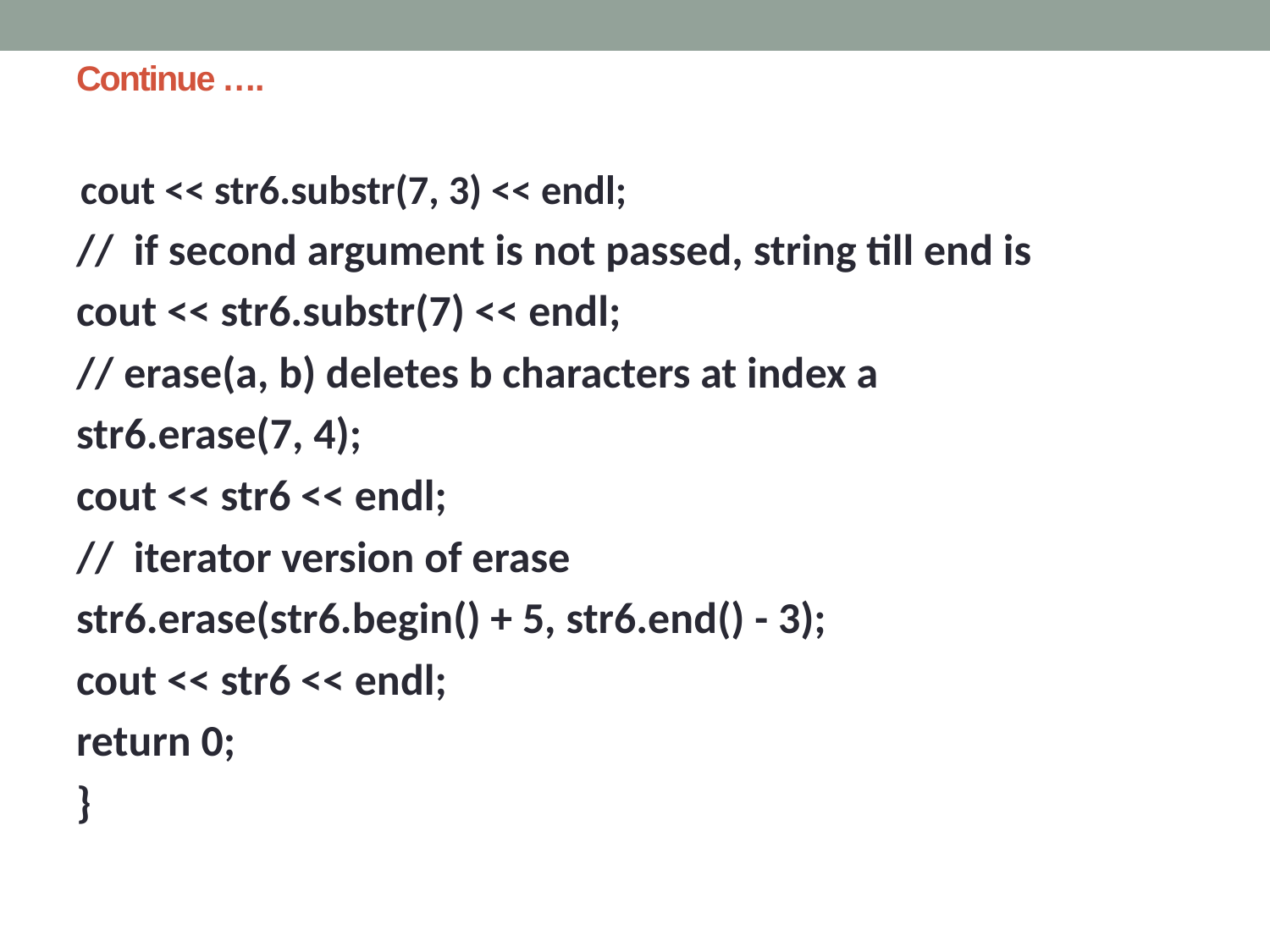

# Continue ….

 cout << str6.substr(7, 3) << endl;
//  if second argument is not passed, string till end is
cout << str6.substr(7) << endl;
// erase(a, b) deletes b characters at index a
str6.erase(7, 4);
cout << str6 << endl;
//  iterator version of erase
str6.erase(str6.begin() + 5, str6.end() - 3);
cout << str6 << endl;
return 0;
}